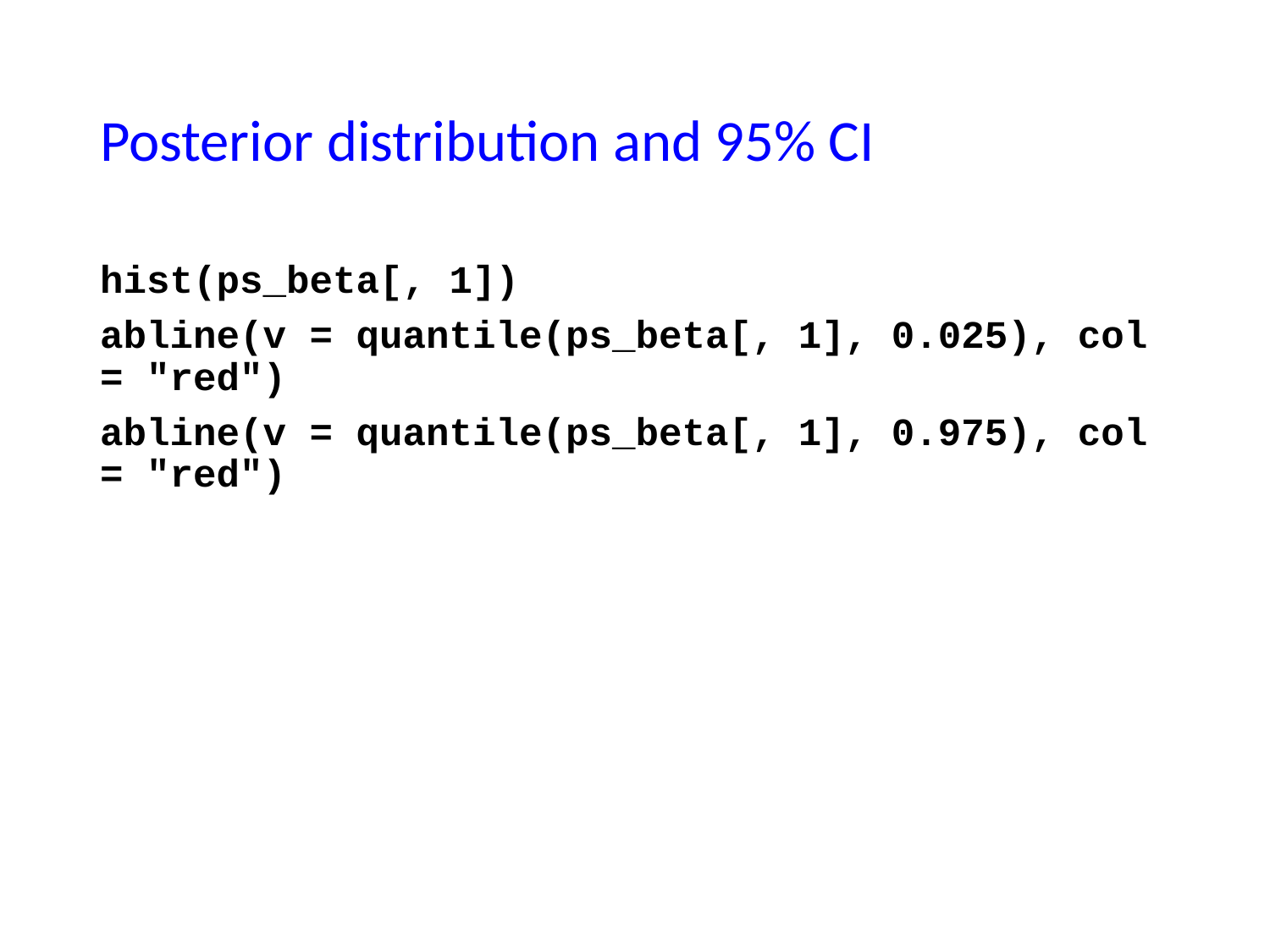

# Posterior distribution and 95% CI
hist(ps_beta[, 1])
abline(v = quantile(ps_beta[, 1], 0.025), col = "red")
abline(v = quantile(ps_beta[, 1], 0.975), col = "red")